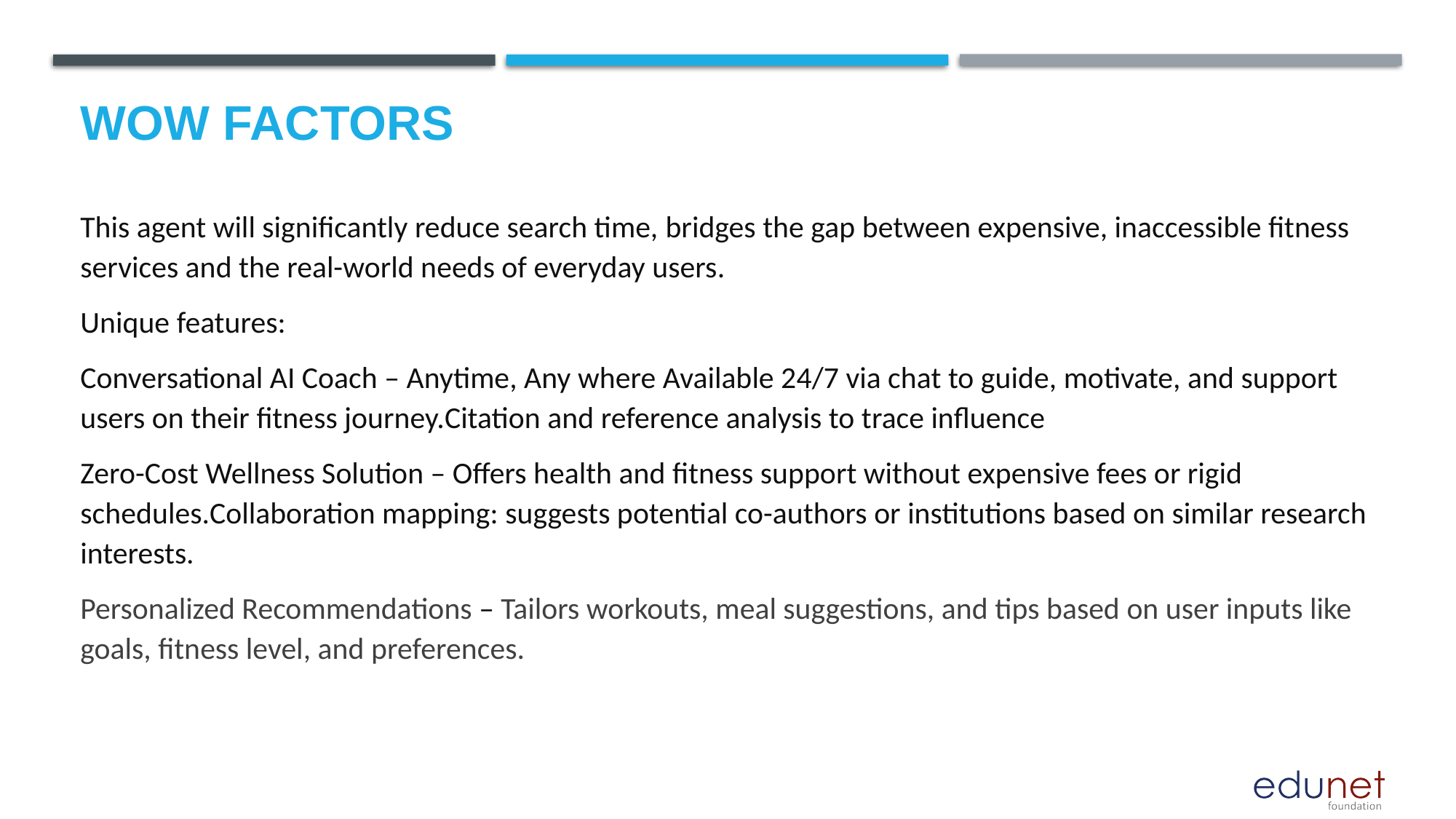

# Wow factors
This agent will significantly reduce search time, bridges the gap between expensive, inaccessible fitness services and the real-world needs of everyday users.
Unique features:
Conversational AI Coach – Anytime, Any where Available 24/7 via chat to guide, motivate, and support users on their fitness journey.Citation and reference analysis to trace influence
Zero-Cost Wellness Solution – Offers health and fitness support without expensive fees or rigid schedules.Collaboration mapping: suggests potential co-authors or institutions based on similar research interests.
Personalized Recommendations – Tailors workouts, meal suggestions, and tips based on user inputs like goals, fitness level, and preferences.